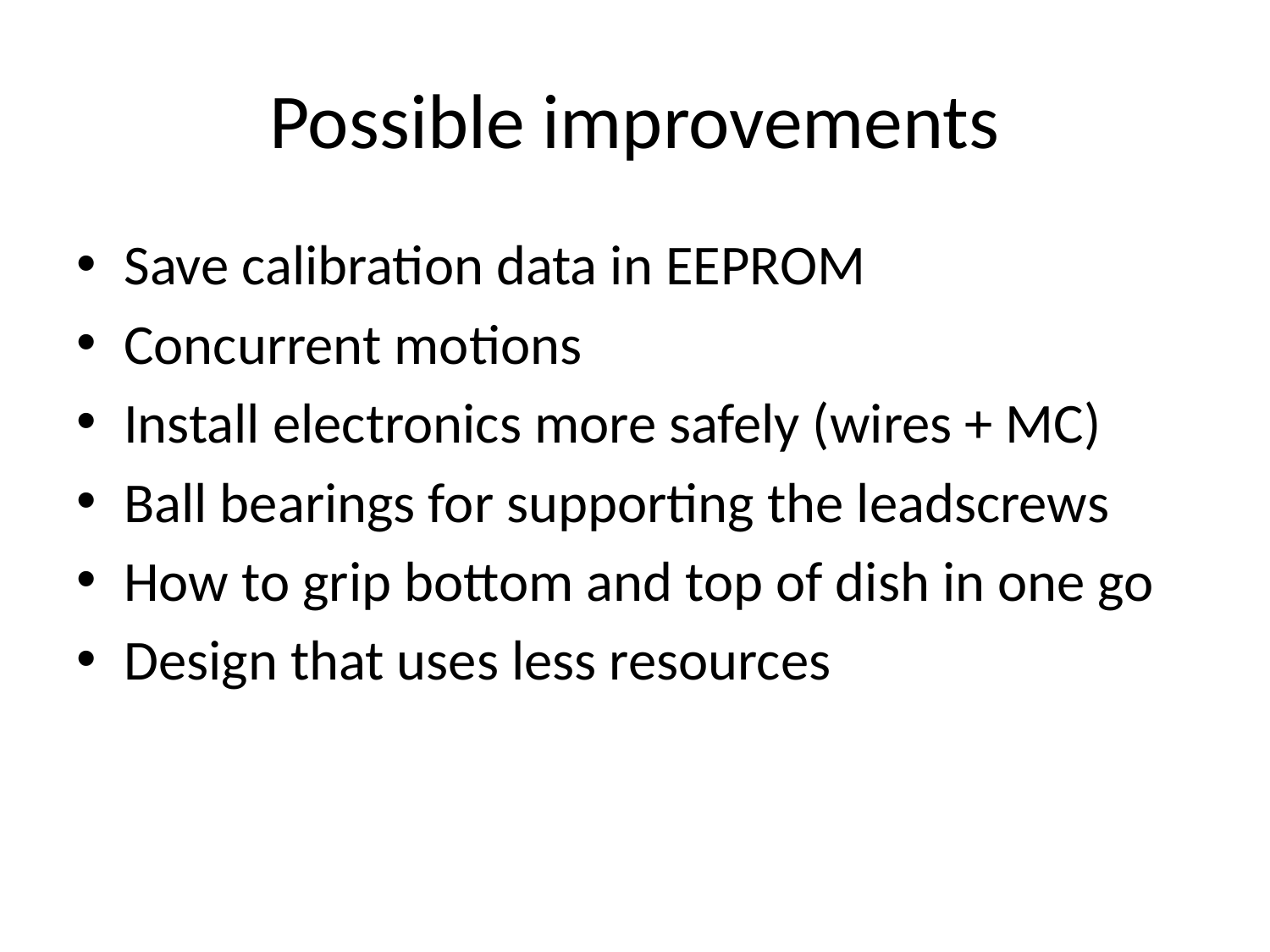

# Possible improvements
Save calibration data in EEPROM
Concurrent motions
Install electronics more safely (wires + MC)
Ball bearings for supporting the leadscrews
How to grip bottom and top of dish in one go
Design that uses less resources